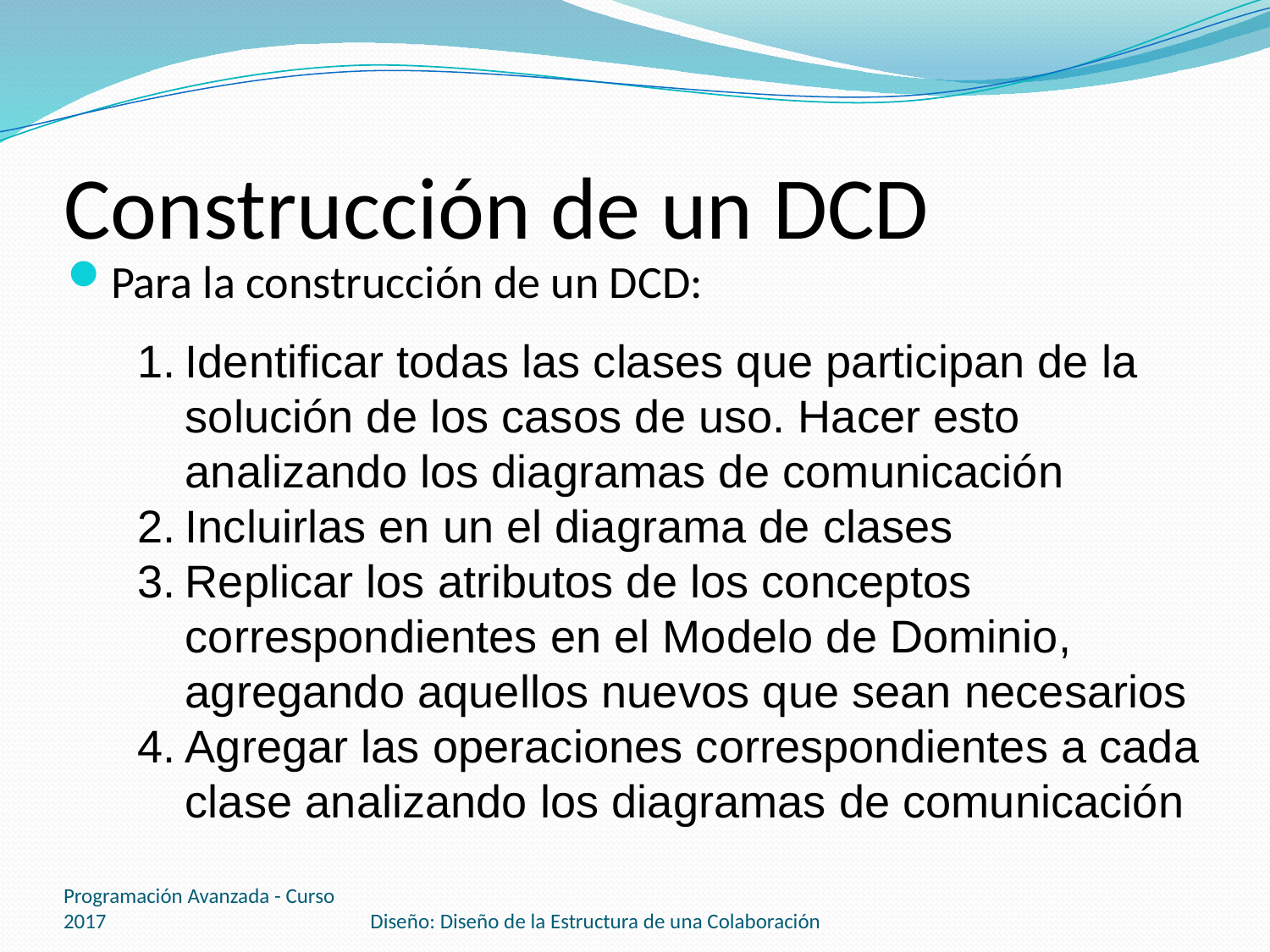

# Construcción de un DCD
Para la construcción de un DCD:
Identificar todas las clases que participan de la solución de los casos de uso. Hacer esto analizando los diagramas de comunicación
Incluirlas en un el diagrama de clases
Replicar los atributos de los conceptos correspondientes en el Modelo de Dominio, agregando aquellos nuevos que sean necesarios
Agregar las operaciones correspondientes a cada clase analizando los diagramas de comunicación
Programación Avanzada - Curso 2017
Diseño: Diseño de la Estructura de una Colaboración